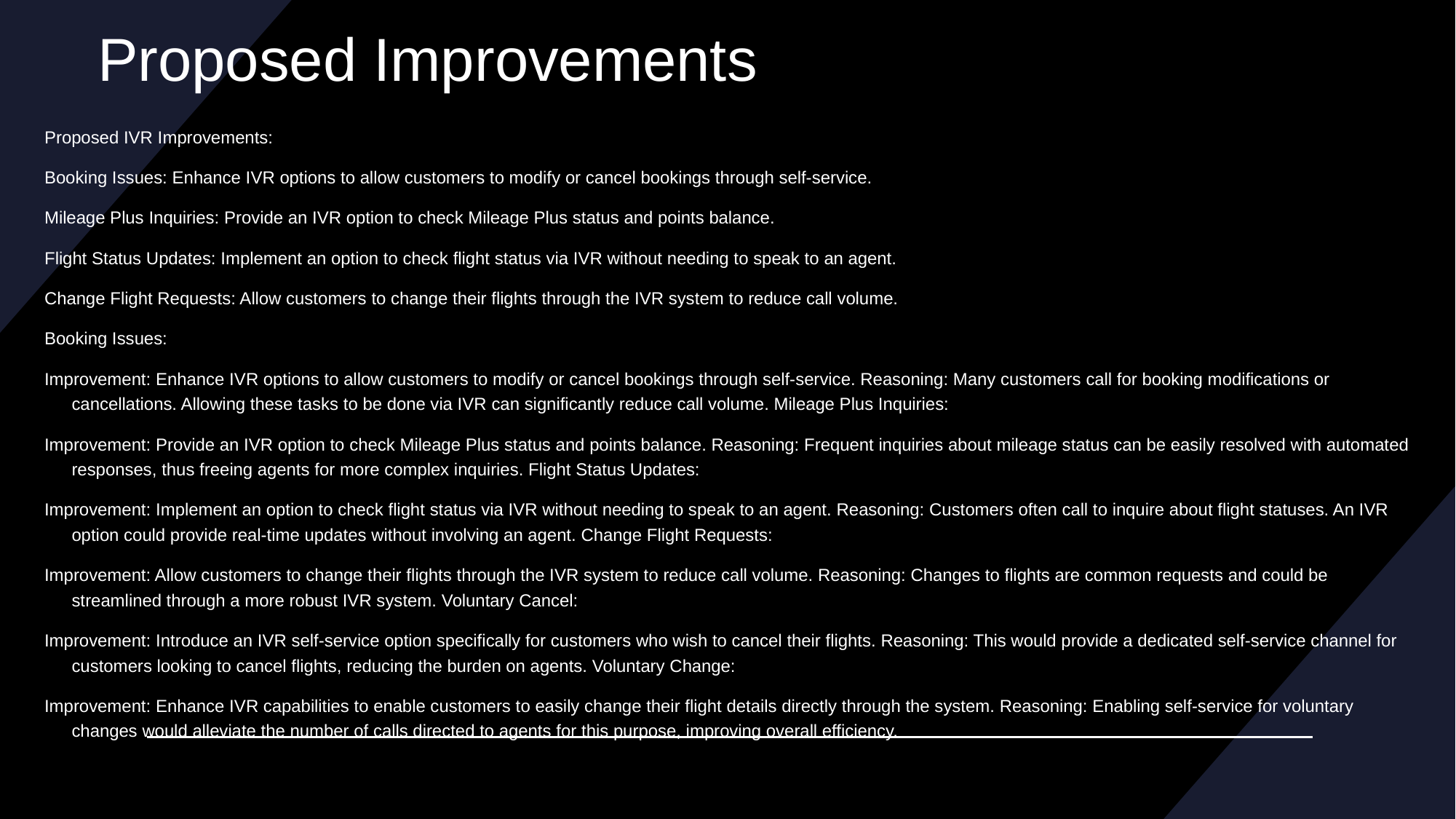

# Proposed Improvements
Proposed IVR Improvements:
Booking Issues: Enhance IVR options to allow customers to modify or cancel bookings through self-service.
Mileage Plus Inquiries: Provide an IVR option to check Mileage Plus status and points balance.
Flight Status Updates: Implement an option to check flight status via IVR without needing to speak to an agent.
Change Flight Requests: Allow customers to change their flights through the IVR system to reduce call volume.
Booking Issues:
Improvement: Enhance IVR options to allow customers to modify or cancel bookings through self-service. Reasoning: Many customers call for booking modifications or cancellations. Allowing these tasks to be done via IVR can significantly reduce call volume. Mileage Plus Inquiries:
Improvement: Provide an IVR option to check Mileage Plus status and points balance. Reasoning: Frequent inquiries about mileage status can be easily resolved with automated responses, thus freeing agents for more complex inquiries. Flight Status Updates:
Improvement: Implement an option to check flight status via IVR without needing to speak to an agent. Reasoning: Customers often call to inquire about flight statuses. An IVR option could provide real-time updates without involving an agent. Change Flight Requests:
Improvement: Allow customers to change their flights through the IVR system to reduce call volume. Reasoning: Changes to flights are common requests and could be streamlined through a more robust IVR system. Voluntary Cancel:
Improvement: Introduce an IVR self-service option specifically for customers who wish to cancel their flights. Reasoning: This would provide a dedicated self-service channel for customers looking to cancel flights, reducing the burden on agents. Voluntary Change:
Improvement: Enhance IVR capabilities to enable customers to easily change their flight details directly through the system. Reasoning: Enabling self-service for voluntary changes would alleviate the number of calls directed to agents for this purpose, improving overall efficiency.